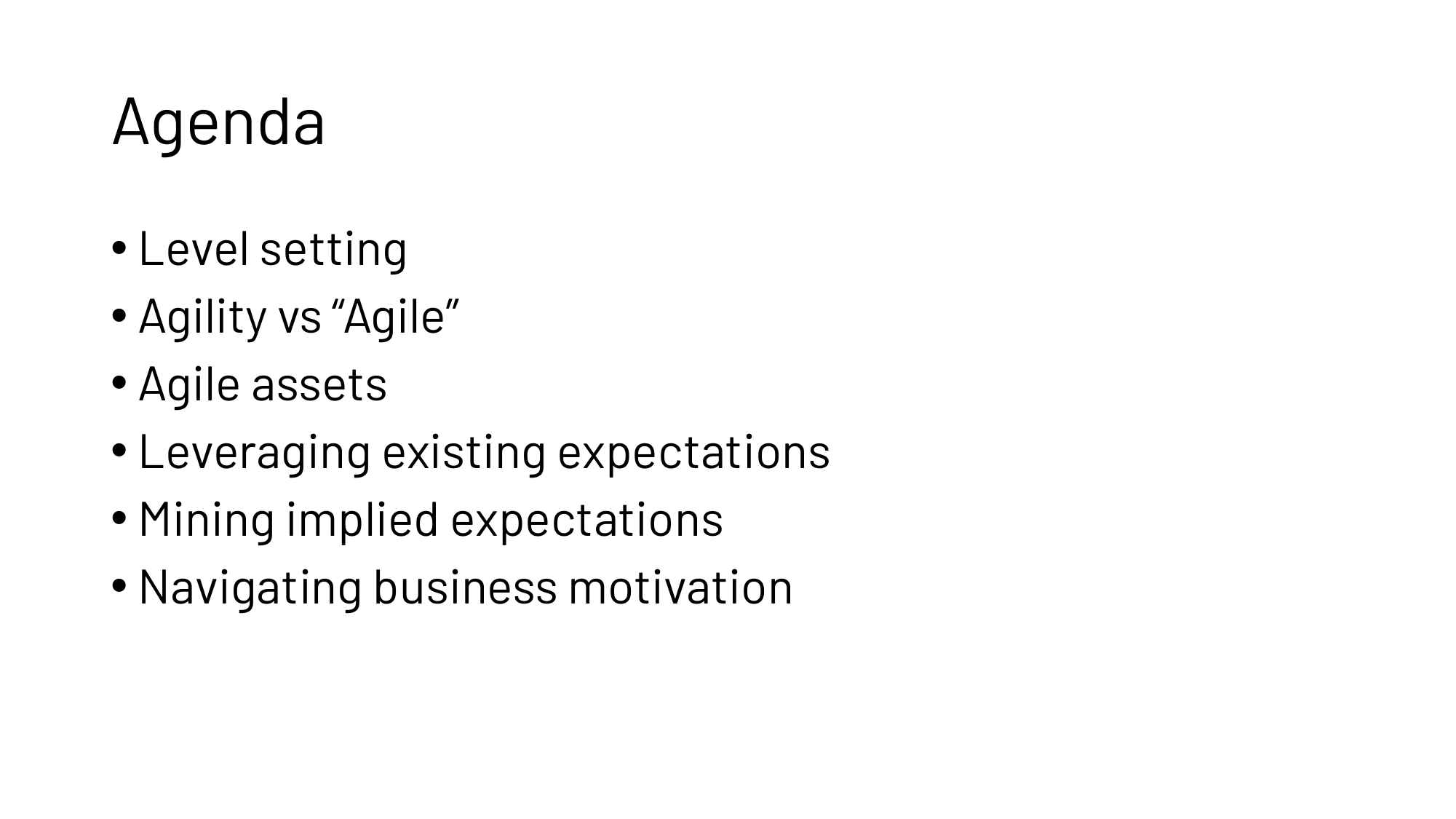

# Agenda
Level setting
Agility vs “Agile”
Agile assets
Leveraging existing expectations
Mining implied expectations
Navigating business motivation